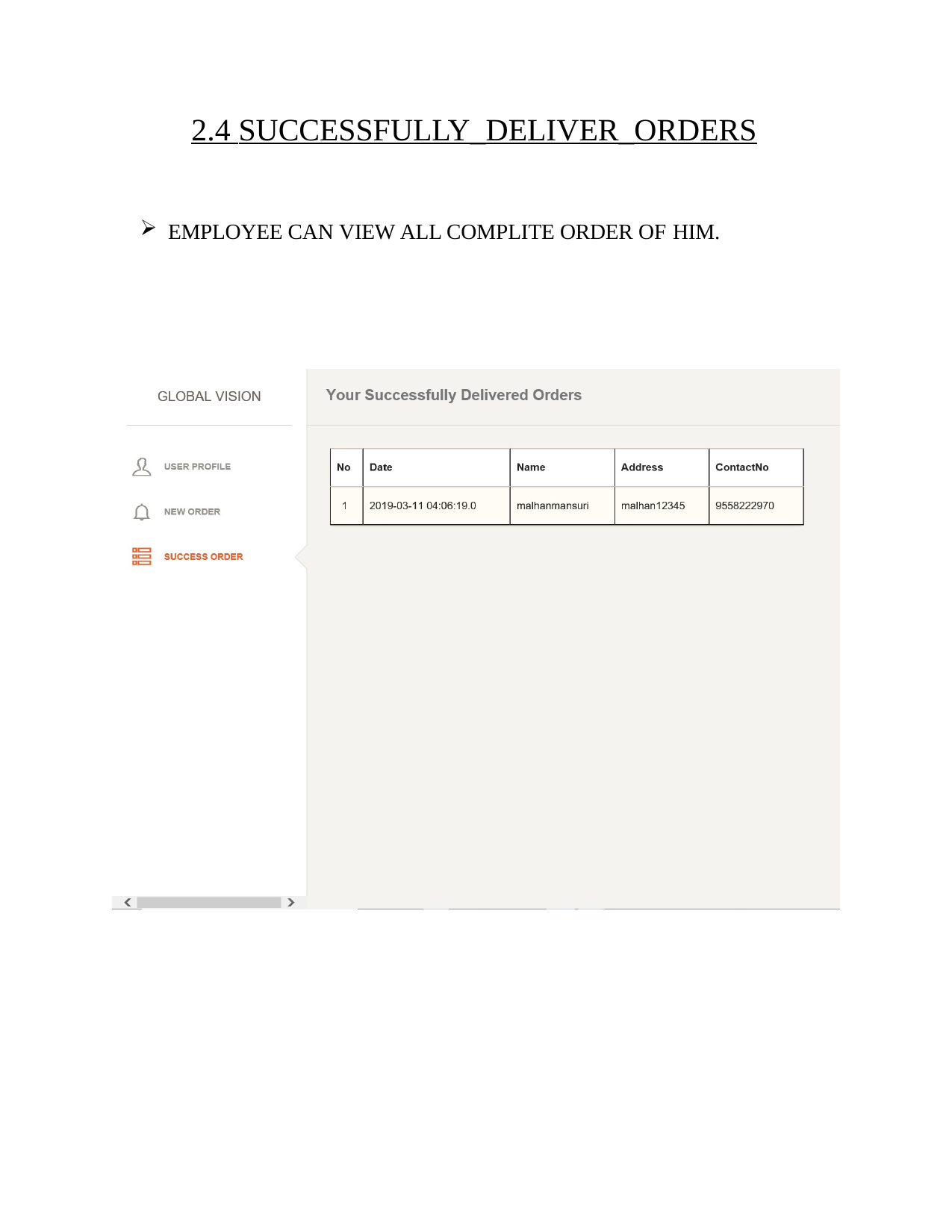

2.4 SUCCESSFULLY_DELIVER_ORDERS
EMPLOYEE CAN VIEW ALL COMPLITE ORDER OF HIM.